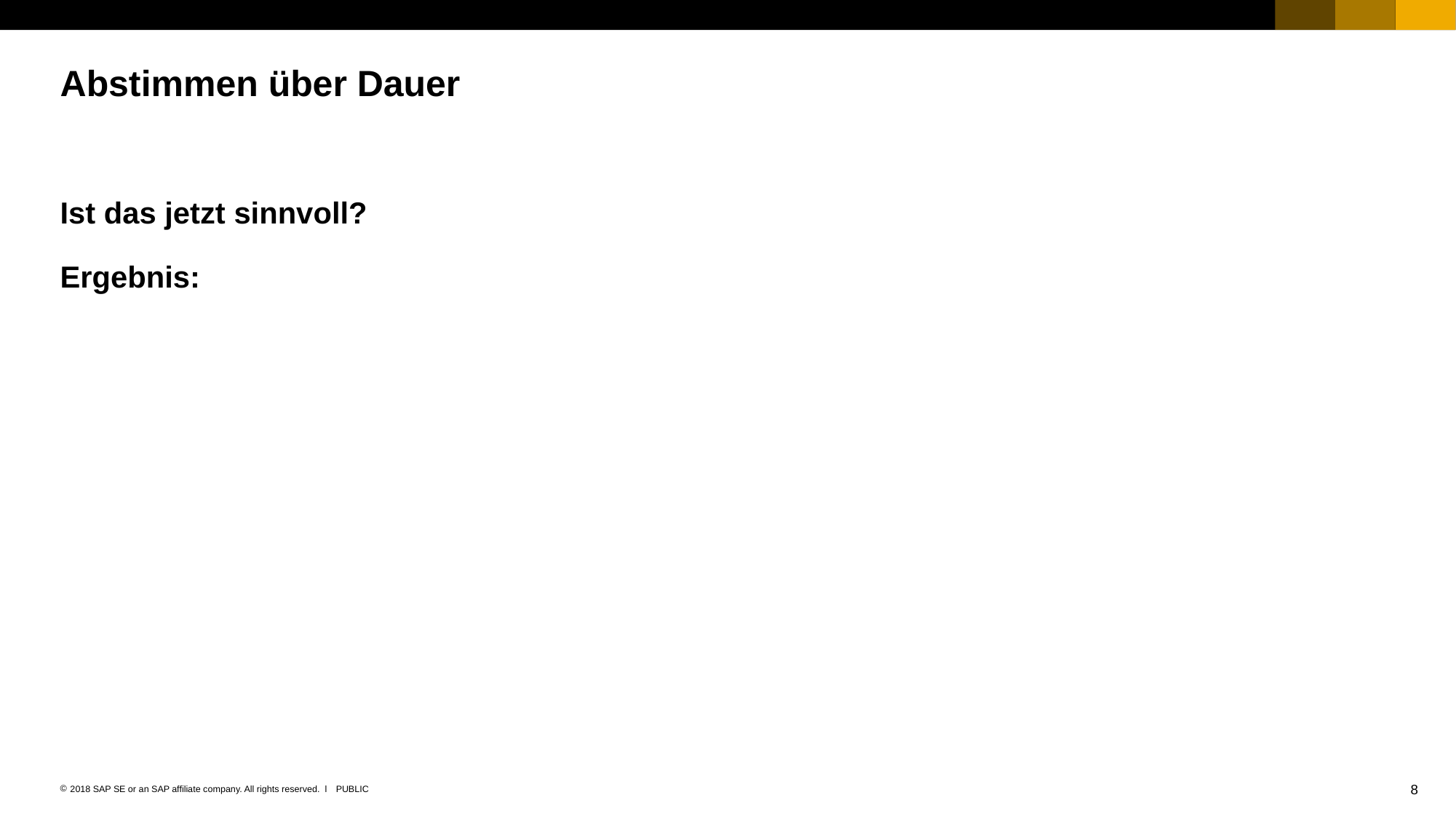

# Abstimmen über Dauer
Ist das jetzt sinnvoll?
Ergebnis: